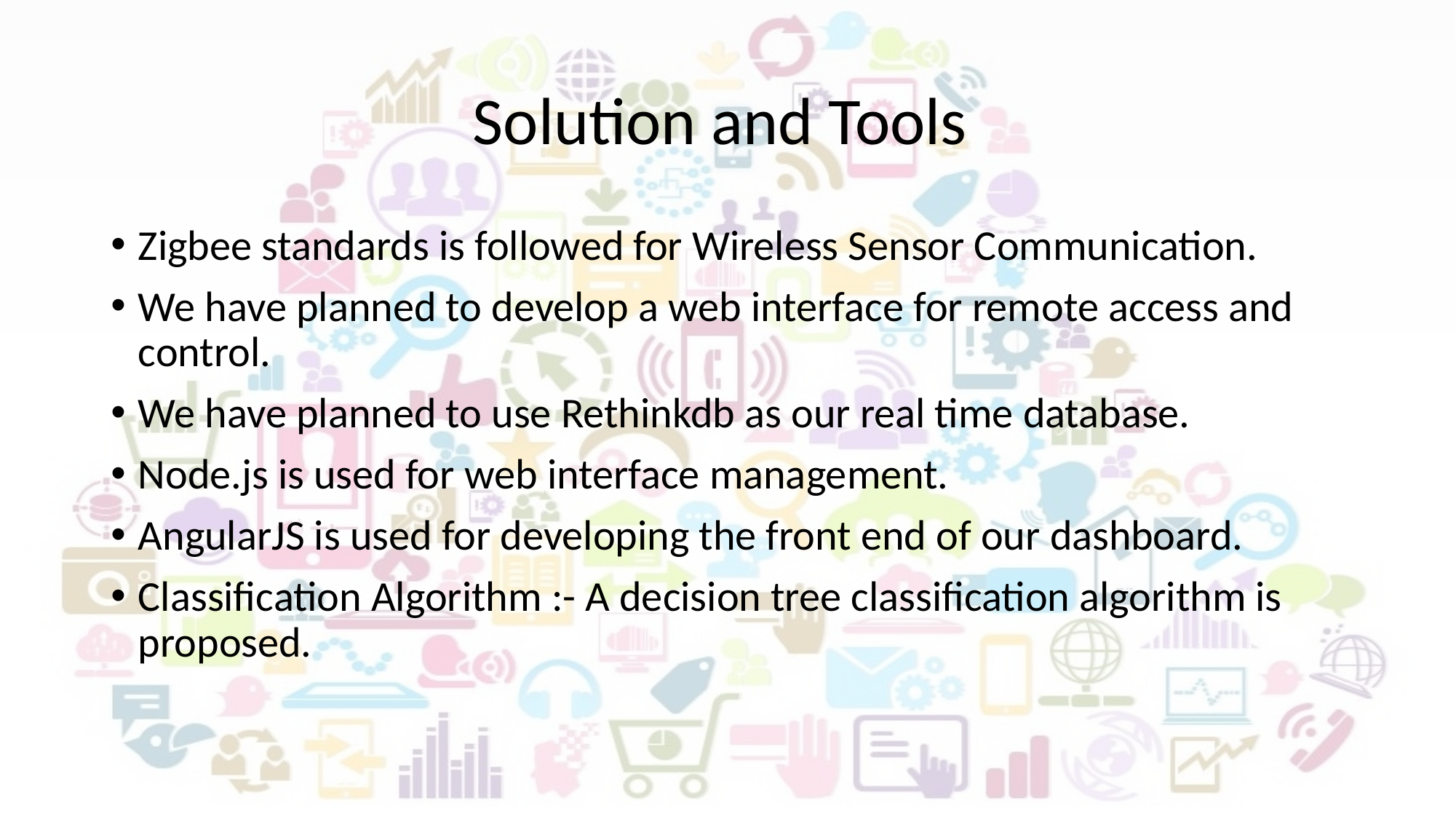

# Solution and Tools
Zigbee standards is followed for Wireless Sensor Communication.
We have planned to develop a web interface for remote access and control.
We have planned to use Rethinkdb as our real time database.
Node.js is used for web interface management.
AngularJS is used for developing the front end of our dashboard.
Classification Algorithm :- A decision tree classification algorithm is proposed.